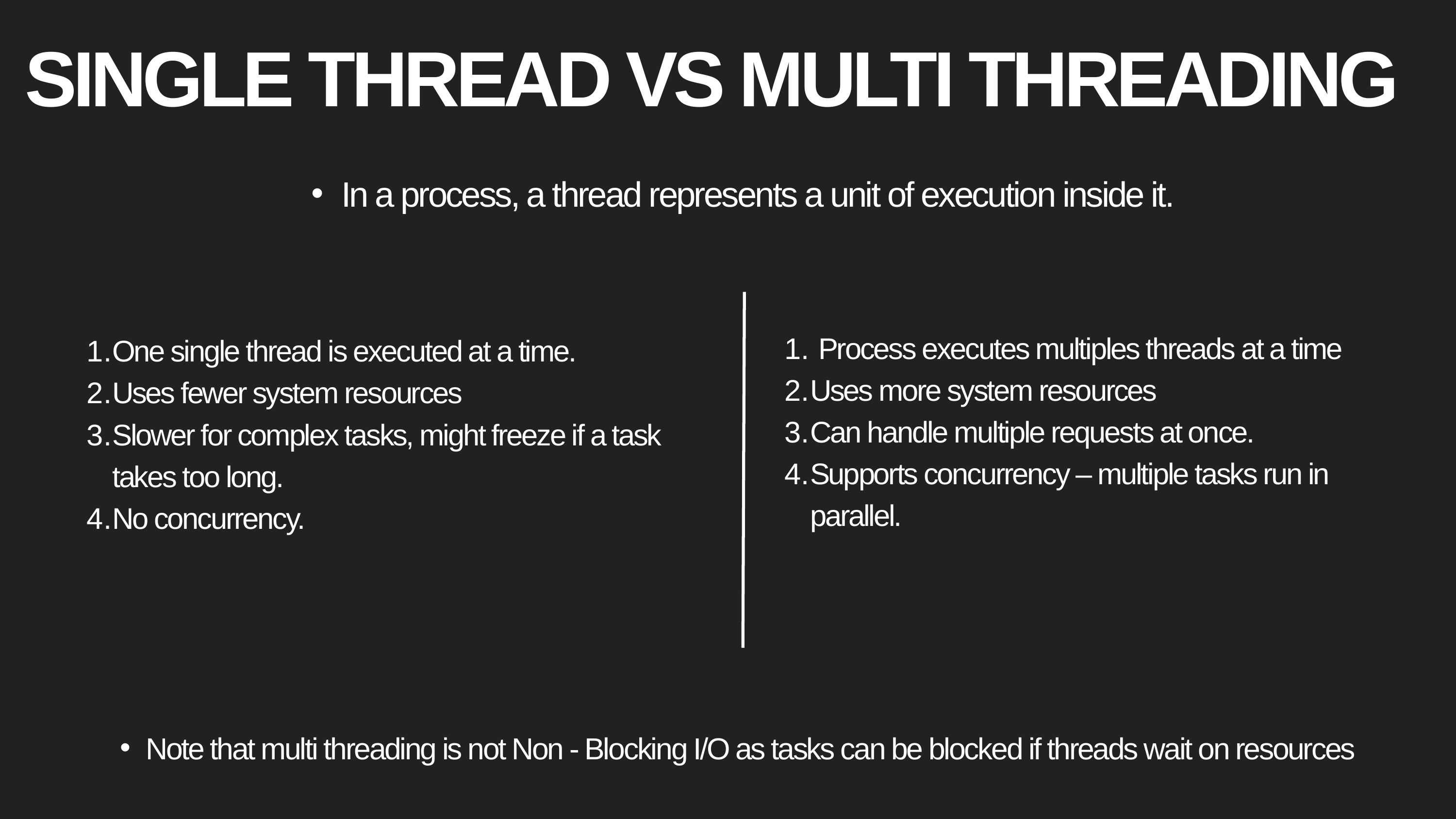

SINGLE THREAD VS MULTI THREADING
In a process, a thread represents a unit of execution inside it.

 Process executes multiples threads at a time
Uses more system resources
Can handle multiple requests at once.
Supports concurrency – multiple tasks run in parallel.
One single thread is executed at a time.
Uses fewer system resources
Slower for complex tasks, might freeze if a task takes too long.
No concurrency.
Note that multi threading is not Non - Blocking I/O as tasks can be blocked if threads wait on resources